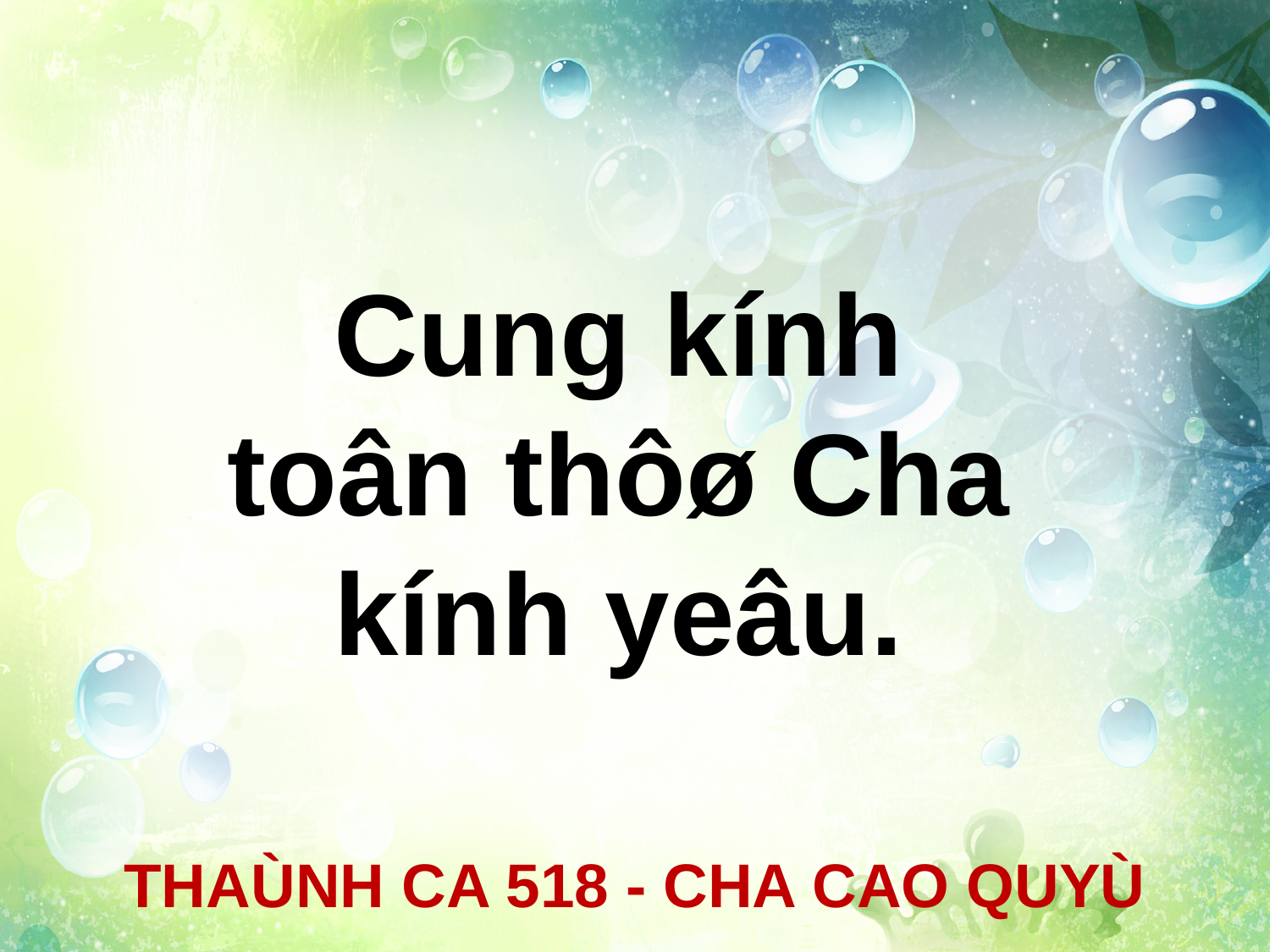

Cung kính
toân thôø Cha
kính yeâu.
THAÙNH CA 518 - CHA CAO QUYÙ